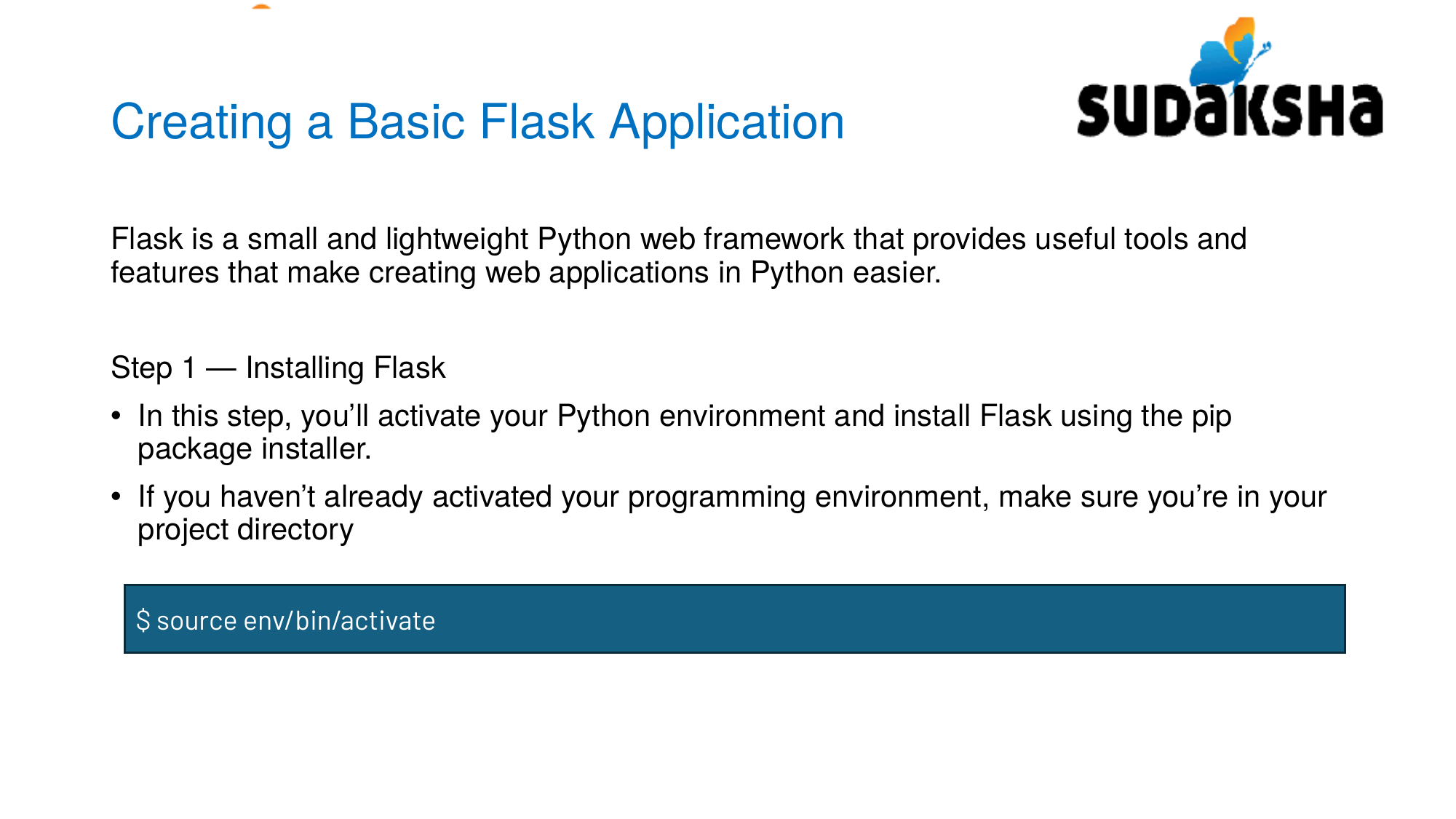

# Creating a Basic Flask Application
Flask is a small and lightweight Python web framework that provides useful tools and features that make creating web applications in Python easier.

Step 1 — Installing Flask
In this step, you’ll activate your Python environment and install Flask using the pip package installer.
If you haven’t already activated your programming environment, make sure you’re in your project directory

$ source env/bin/activate